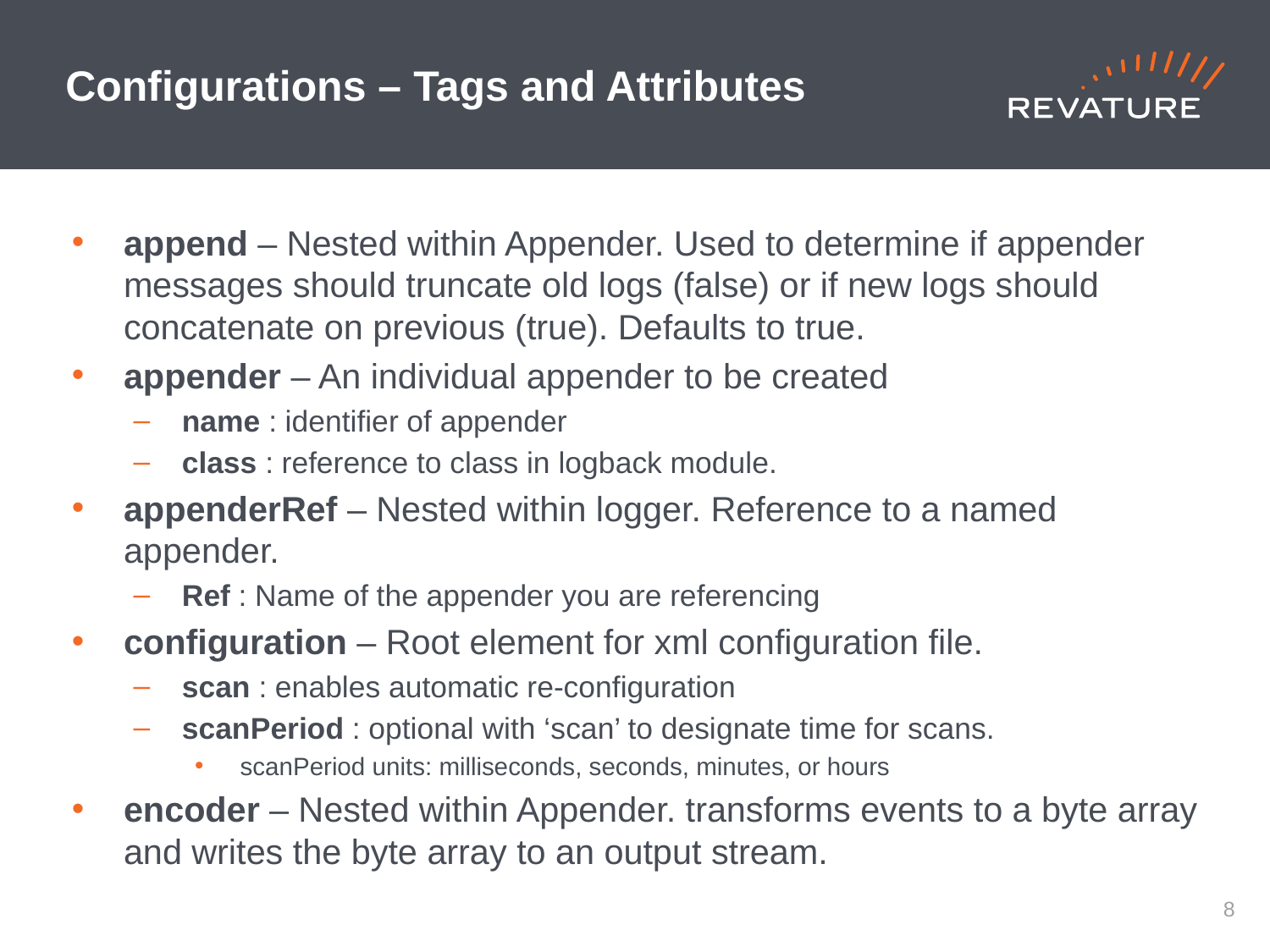

# Configurations – Tags and Attributes
append – Nested within Appender. Used to determine if appender messages should truncate old logs (false) or if new logs should concatenate on previous (true). Defaults to true.
appender – An individual appender to be created
name : identifier of appender
class : reference to class in logback module.
appenderRef – Nested within logger. Reference to a named appender.
Ref : Name of the appender you are referencing
configuration – Root element for xml configuration file.
scan : enables automatic re-configuration
scanPeriod : optional with ‘scan’ to designate time for scans.
scanPeriod units: milliseconds, seconds, minutes, or hours
encoder – Nested within Appender. transforms events to a byte array and writes the byte array to an output stream.

8